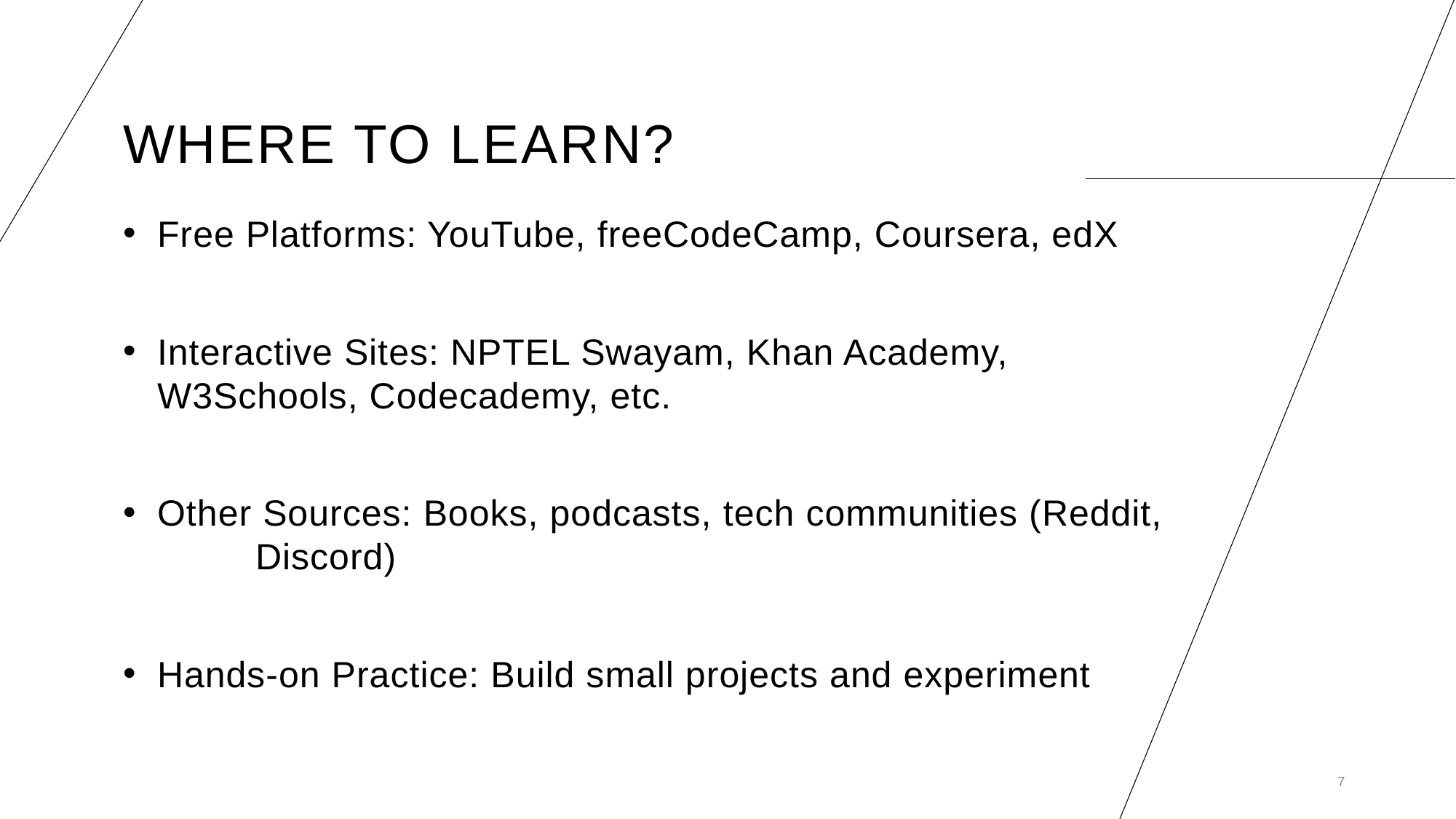

# Where to Learn?
Free Platforms: YouTube, freeCodeCamp, Coursera, edX

Interactive Sites: NPTEL Swayam, Khan Academy, W3Schools, Codecademy, etc.

Other Sources: Books, podcasts, tech communities (Reddit,          Discord)

Hands-on Practice: Build small projects and experiment
7